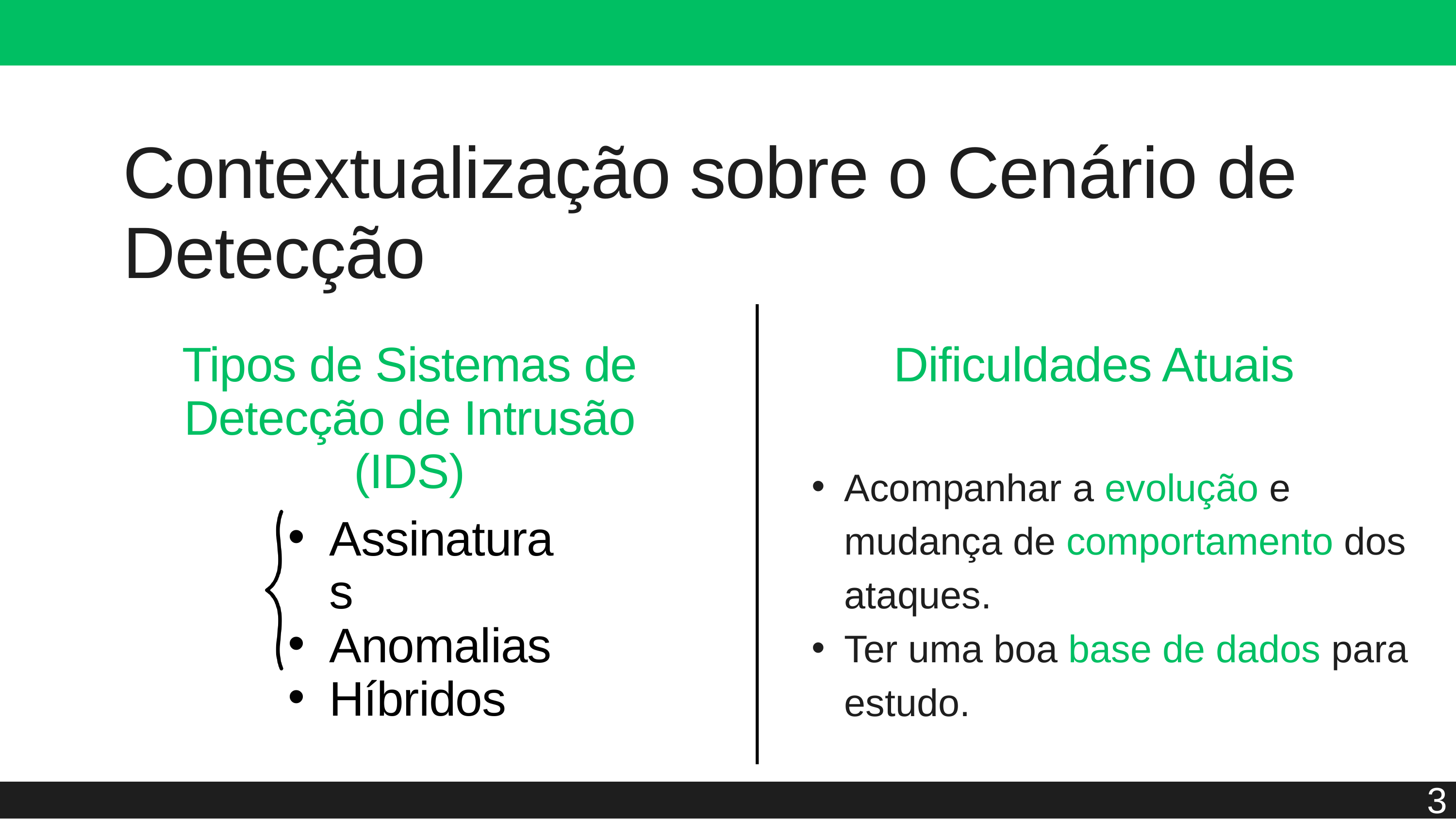

(1) Introdução
Contextualização sobre o Cenário de Detecção

Tipos de Sistemas de Detecção de Intrusão (IDS)
Dificuldades Atuais
Acompanhar a evolução e mudança de comportamento dos ataques.
Ter uma boa base de dados para estudo.

Assinaturas
Anomalias
Híbridos
3

XVII Workshop de Trabalhos de Iniciação Científica e de Graduação (WTICG) - SBSeg 2023